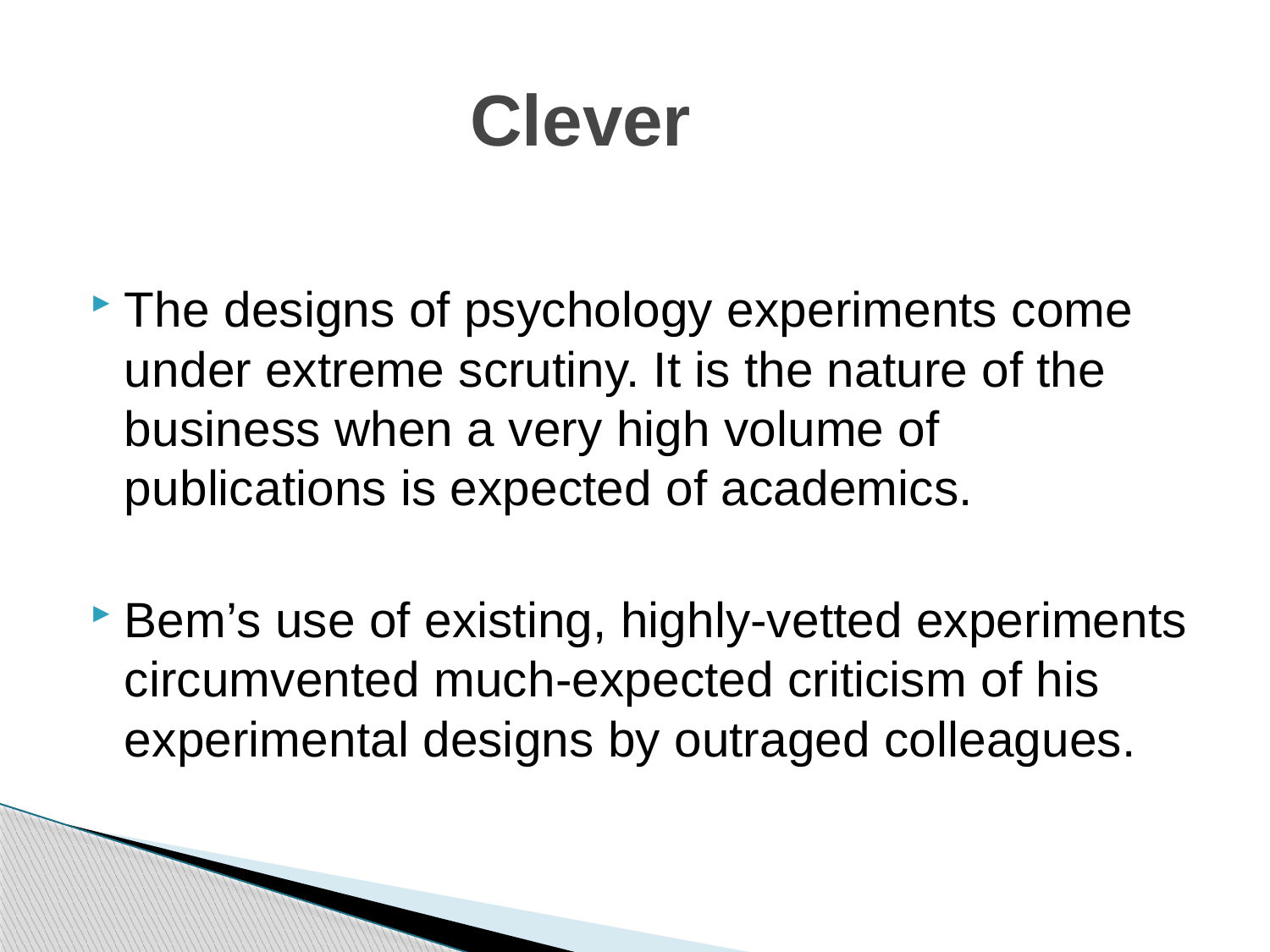

# Clever

The designs of psychology experiments come under extreme scrutiny. It is the nature of the business when a very high volume of publications is expected of academics.

Bem’s use of existing, highly-vetted experiments circumvented much-expected criticism of his experimental designs by outraged colleagues.